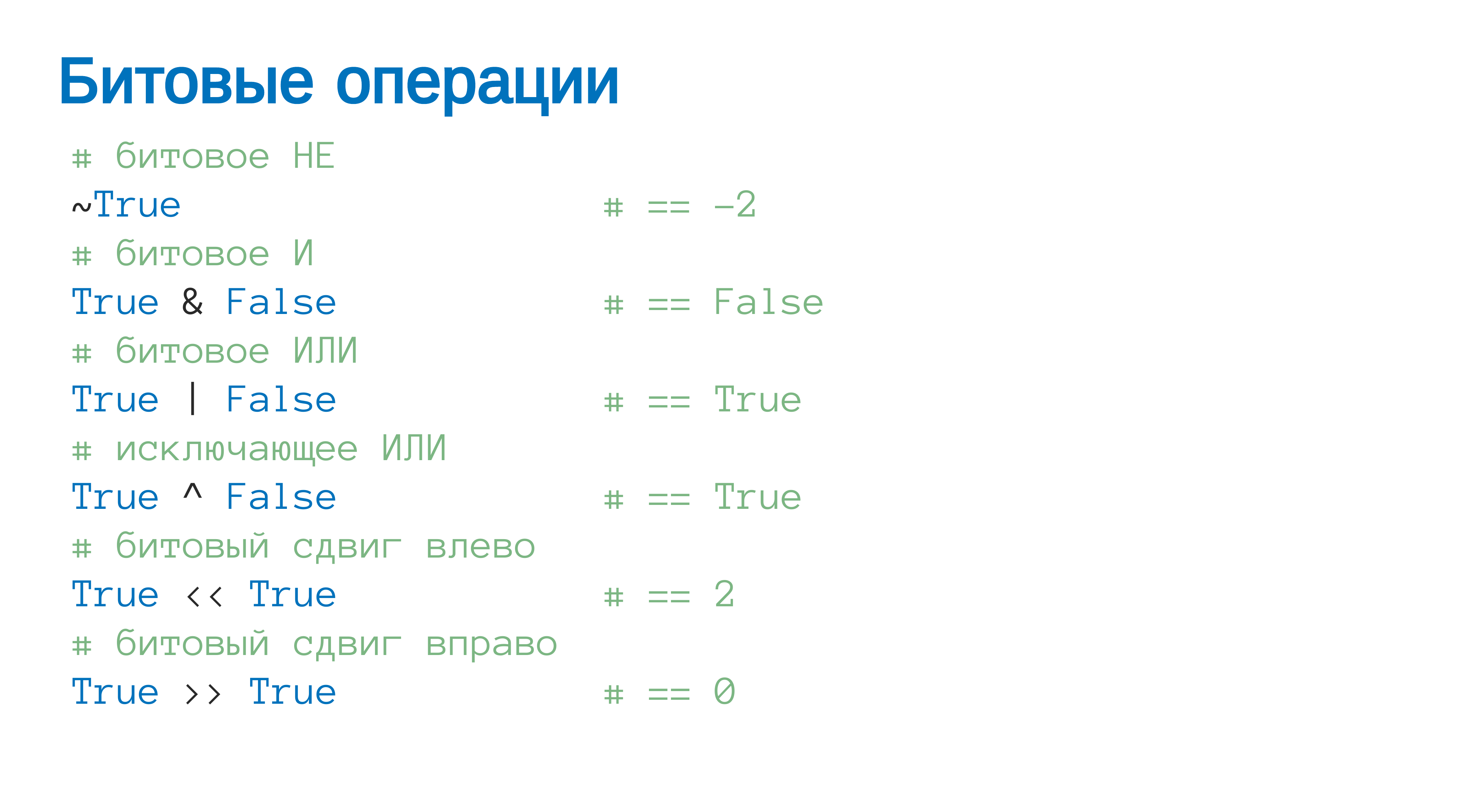

# Битовые операции
# битовое НЕ
~True                   # == -2
# битовое И
True & False            # == False
# битовое ИЛИ
True | False            # == True
# исключающее ИЛИ
True ^ False            # == True
# битовый сдвиг влево
True << True            # == 2
# битовый сдвиг вправо
True >> True            # == 0
27